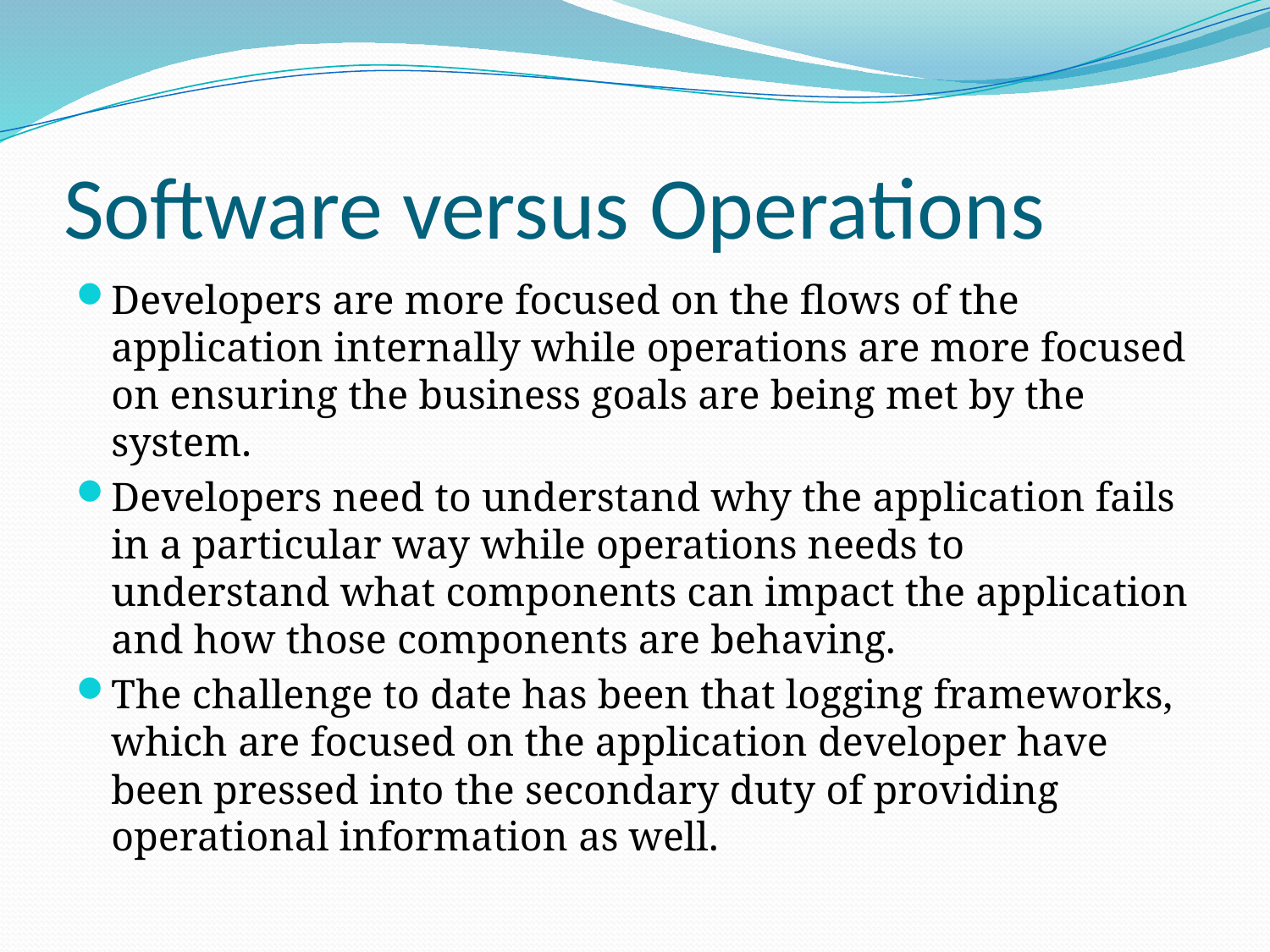

# Software versus Operations
Developers are more focused on the flows of the application internally while operations are more focused on ensuring the business goals are being met by the system.
Developers need to understand why the application fails in a particular way while operations needs to understand what components can impact the application and how those components are behaving.
The challenge to date has been that logging frameworks, which are focused on the application developer have been pressed into the secondary duty of providing operational information as well.